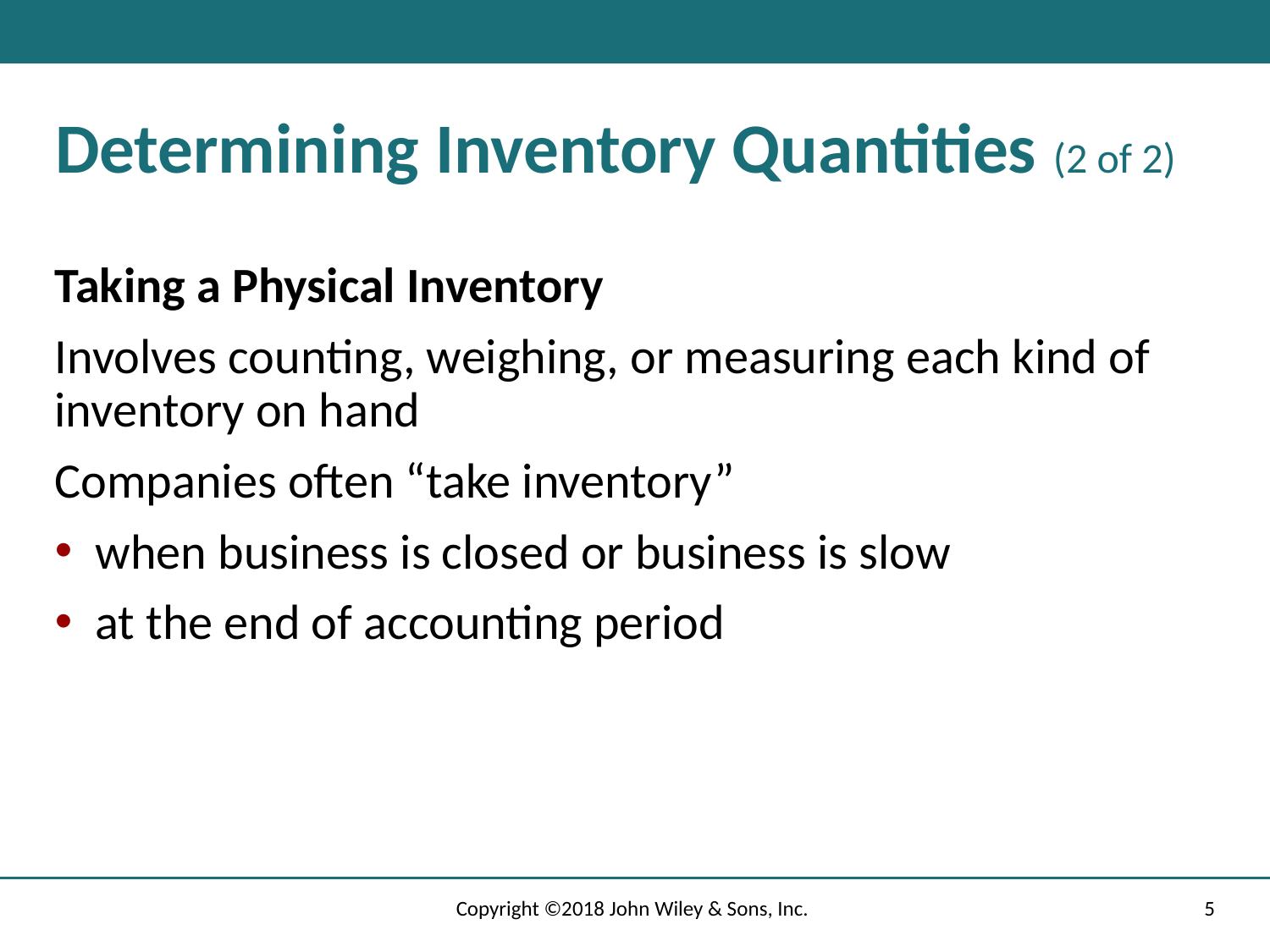

# Determining Inventory Quantities (2 of 2)
Taking a Physical Inventory
Involves counting, weighing, or measuring each kind of inventory on hand
Companies often “take inventory”
when business is closed or business is slow
at the end of accounting period
Copyright ©2018 John Wiley & Sons, Inc.
5